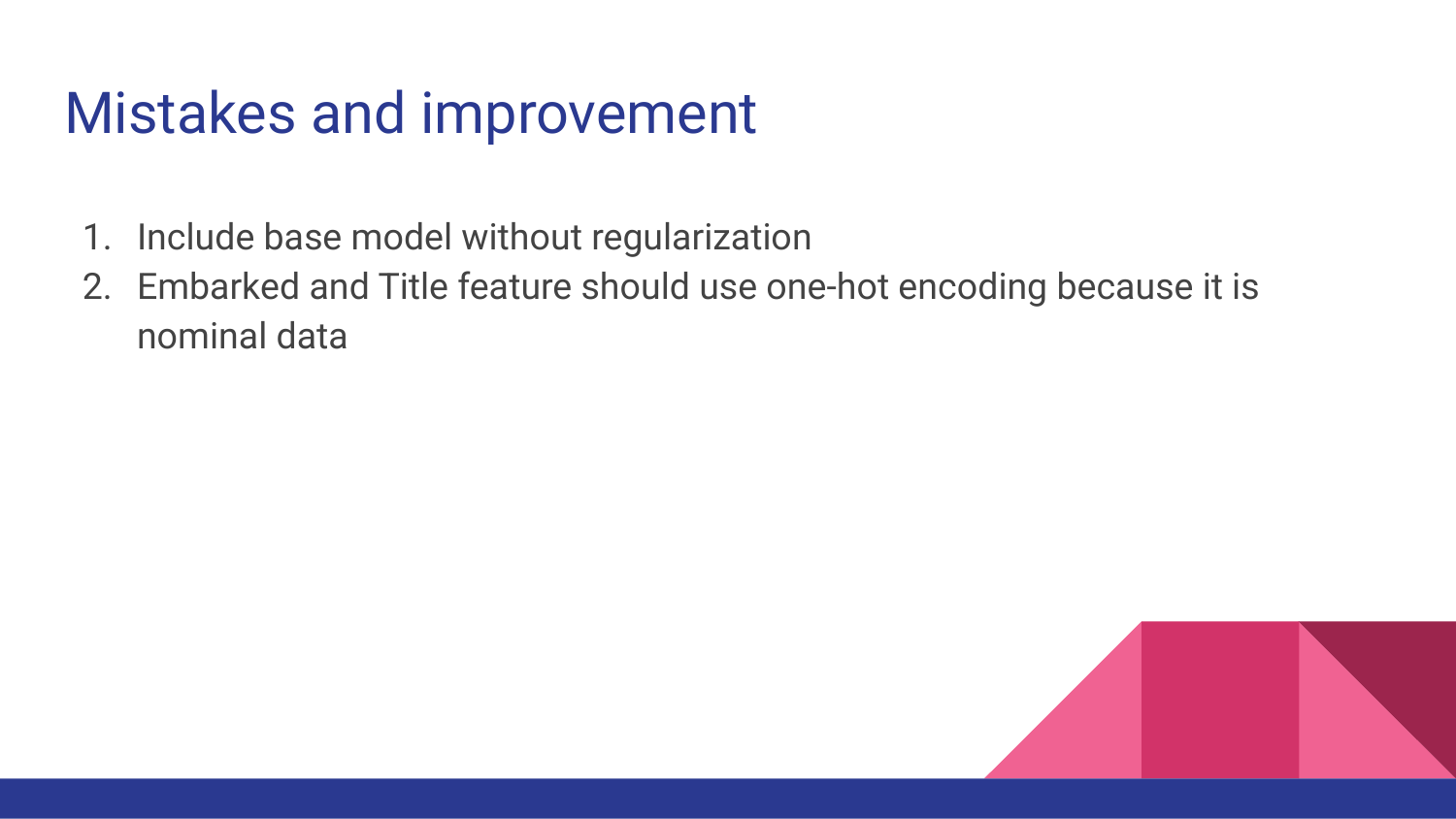

# Mistakes and improvement
Include base model without regularization
Embarked and Title feature should use one-hot encoding because it is nominal data